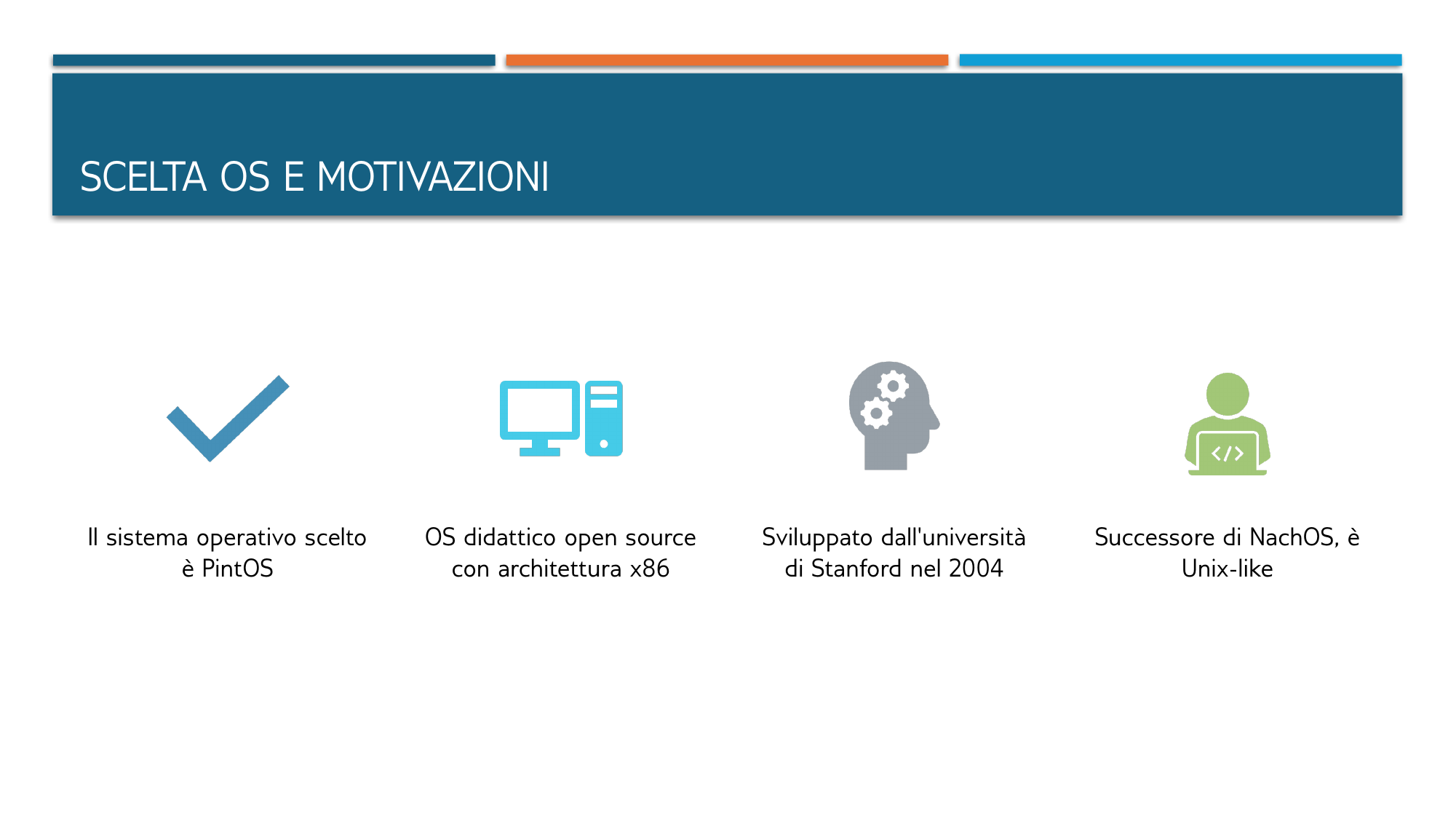

# Scelta OS e motivazioni
Il sistema operativo scelto è PintOS
OS didattico open source con architettura x86
Sviluppato dall'università di Stanford nel 2004
Successore di NachOS, è Unix-like